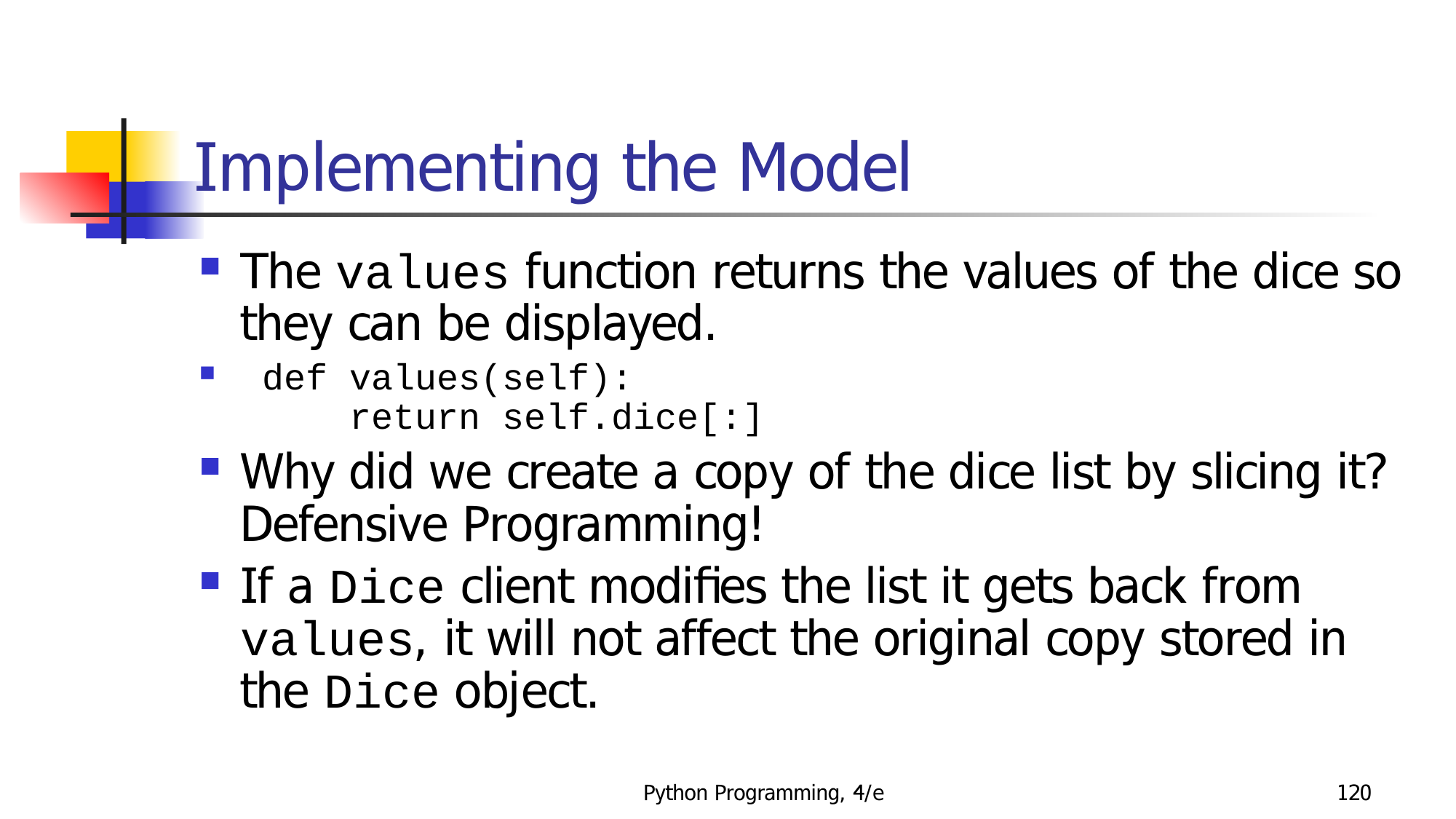

# Implementing the Model
The values function returns the values of the dice so they can be displayed.
 def values(self):
     return self.dice[:]
Why did we create a copy of the dice list by slicing it? Defensive Programming!
If a Dice client modifies the list it gets back from values, it will not affect the original copy stored in the Dice object.
Python Programming, 4/e
120